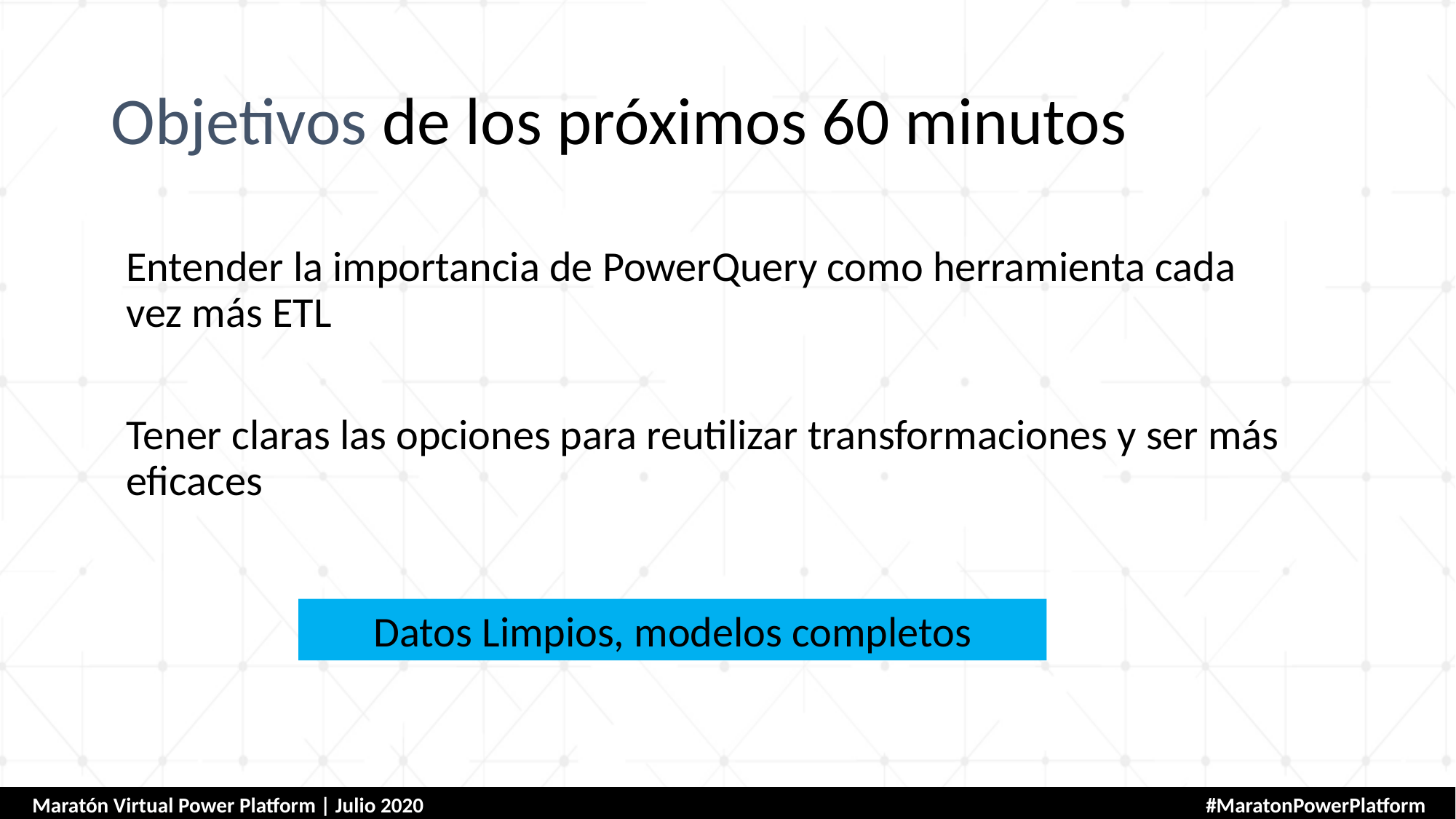

# Objetivos de los próximos 60 minutos
Entender la importancia de PowerQuery como herramienta cada vez más ETL

Tener claras las opciones para reutilizar transformaciones y ser más eficaces
Datos Limpios, modelos completos